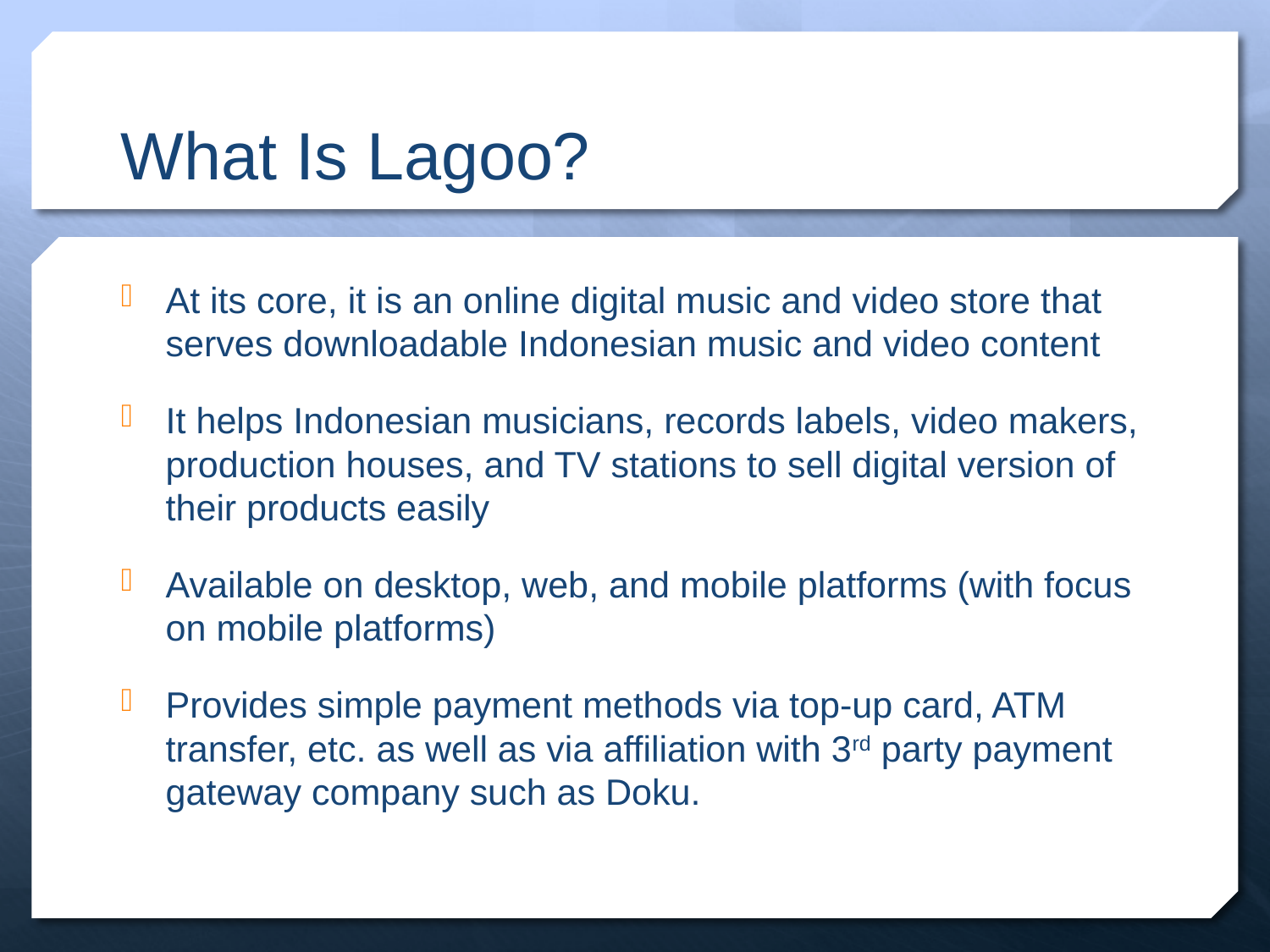

# What Is Lagoo?
At its core, it is an online digital music and video store that serves downloadable Indonesian music and video content
It helps Indonesian musicians, records labels, video makers, production houses, and TV stations to sell digital version of their products easily
Available on desktop, web, and mobile platforms (with focus on mobile platforms)
Provides simple payment methods via top-up card, ATM transfer, etc. as well as via affiliation with 3rd party payment gateway company such as Doku.